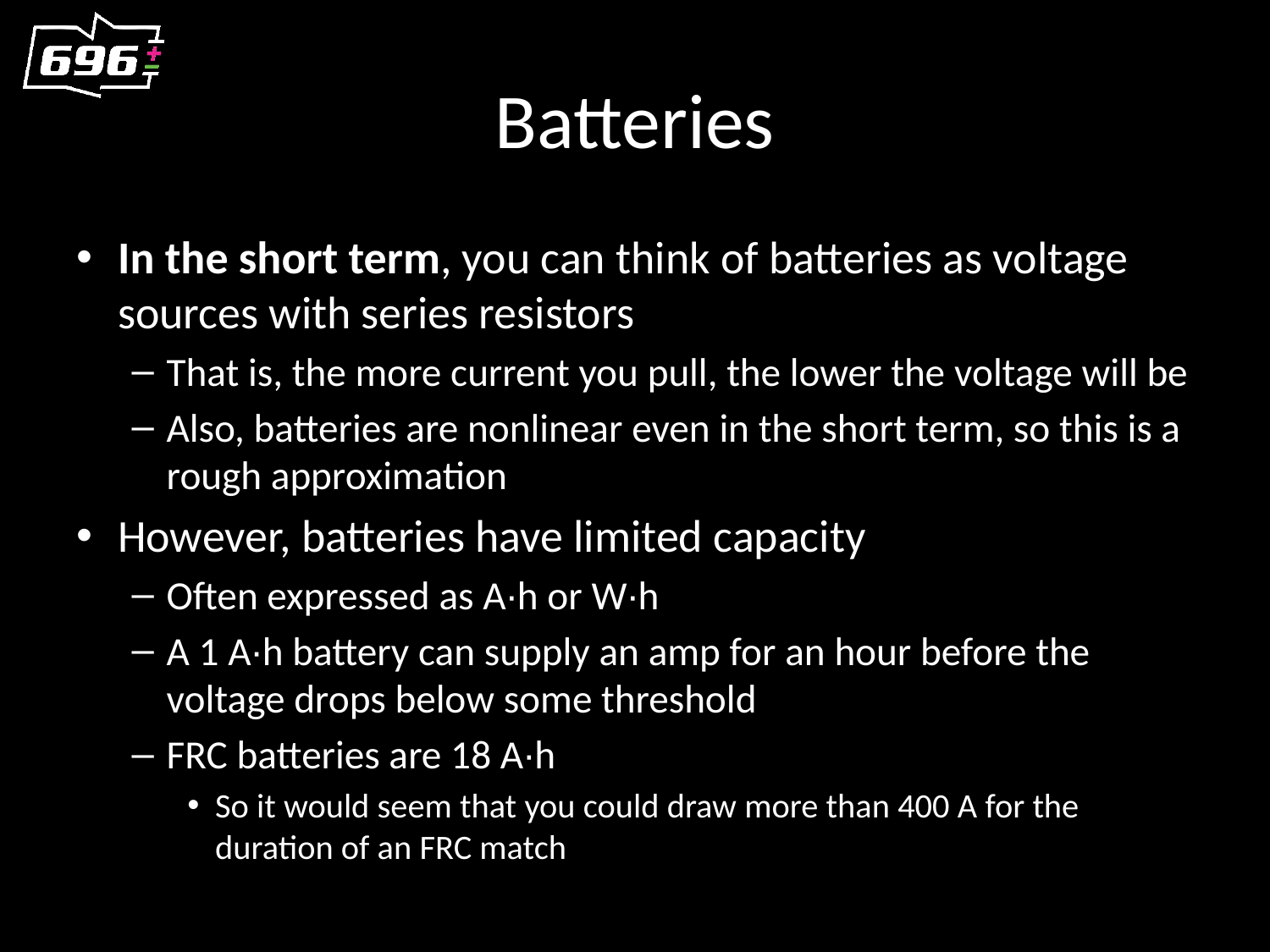

# Batteries
In the short term, you can think of batteries as voltage sources with series resistors
That is, the more current you pull, the lower the voltage will be
Also, batteries are nonlinear even in the short term, so this is a rough approximation
However, batteries have limited capacity
Often expressed as A∙h or W∙h
A 1 A∙h battery can supply an amp for an hour before the voltage drops below some threshold
FRC batteries are 18 A∙h
So it would seem that you could draw more than 400 A for the duration of an FRC match